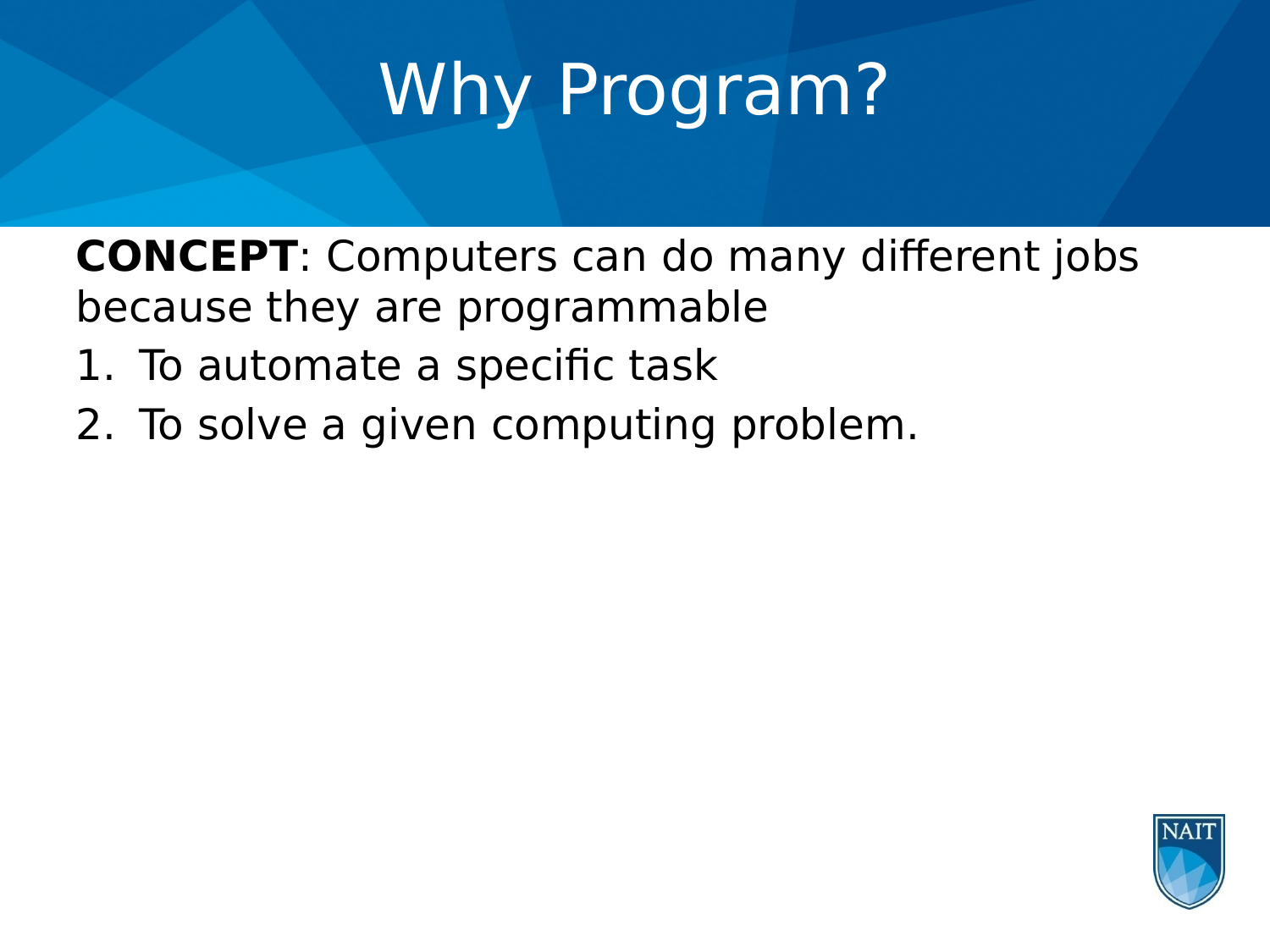

# Why Program?
CONCEPT: Computers can do many different jobs because they are programmable
To automate a specific task
To solve a given computing problem.